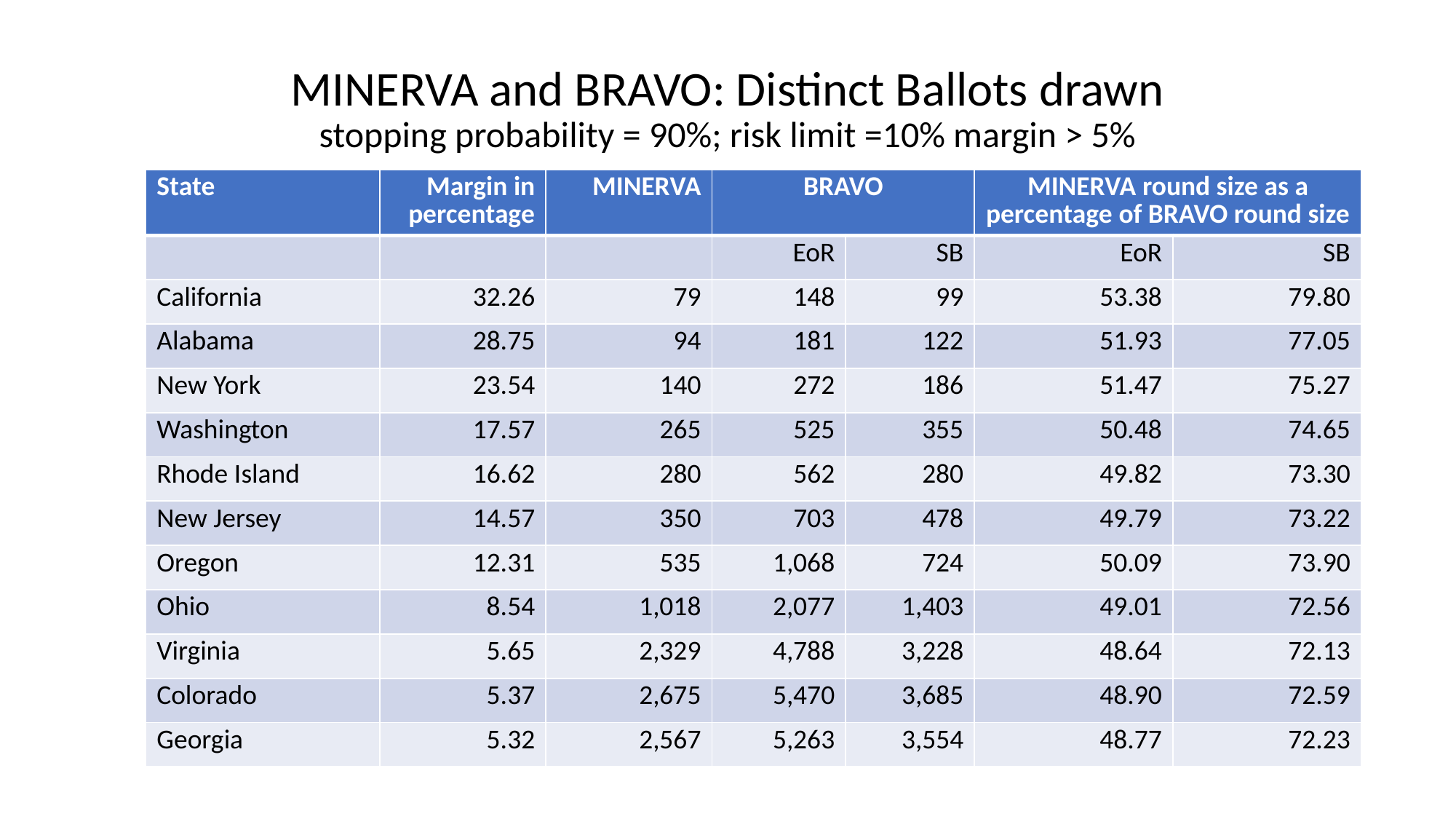

# Minerva and BRAVO: Distinct Ballots drawn stopping probability = 90%; risk limit =10% margin > 5%
| State | Margin in percentage | Minerva | BRAVO |  | Minerva round size as a percentage of BRAVO round size |  |
| --- | --- | --- | --- | --- | --- | --- |
|  |  |  | EoR | SB | EoR | SB |
| California | 32.26 | 79 | 148 | 99 | 53.38 | 79.80 |
| Alabama | 28.75 | 94 | 181 | 122 | 51.93 | 77.05 |
| New York | 23.54 | 140 | 272 | 186 | 51.47 | 75.27 |
| Washington | 17.57 | 265 | 525 | 355 | 50.48 | 74.65 |
| Rhode Island | 16.62 | 280 | 562 | 280 | 49.82 | 73.30 |
| New Jersey | 14.57 | 350 | 703 | 478 | 49.79 | 73.22 |
| Oregon | 12.31 | 535 | 1,068 | 724 | 50.09 | 73.90 |
| Ohio | 8.54 | 1,018 | 2,077 | 1,403 | 49.01 | 72.56 |
| Virginia | 5.65 | 2,329 | 4,788 | 3,228 | 48.64 | 72.13 |
| Colorado | 5.37 | 2,675 | 5,470 | 3,685 | 48.90 | 72.59 |
| Georgia | 5.32 | 2,567 | 5,263 | 3,554 | 48.77 | 72.23 |